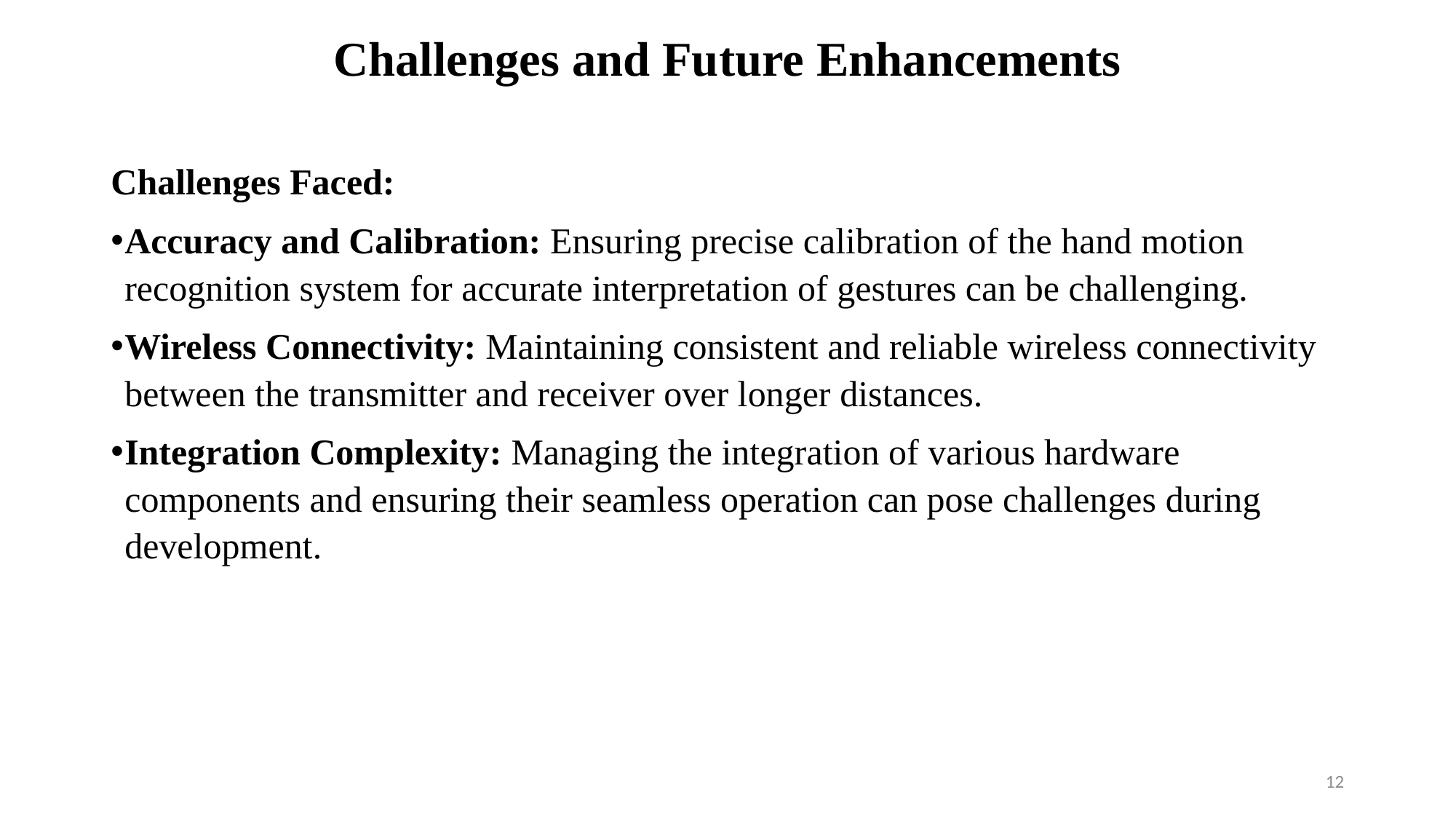

# Challenges and Future Enhancements
Challenges Faced:
Accuracy and Calibration: Ensuring precise calibration of the hand motion recognition system for accurate interpretation of gestures can be challenging.
Wireless Connectivity: Maintaining consistent and reliable wireless connectivity between the transmitter and receiver over longer distances.
Integration Complexity: Managing the integration of various hardware components and ensuring their seamless operation can pose challenges during development.

12